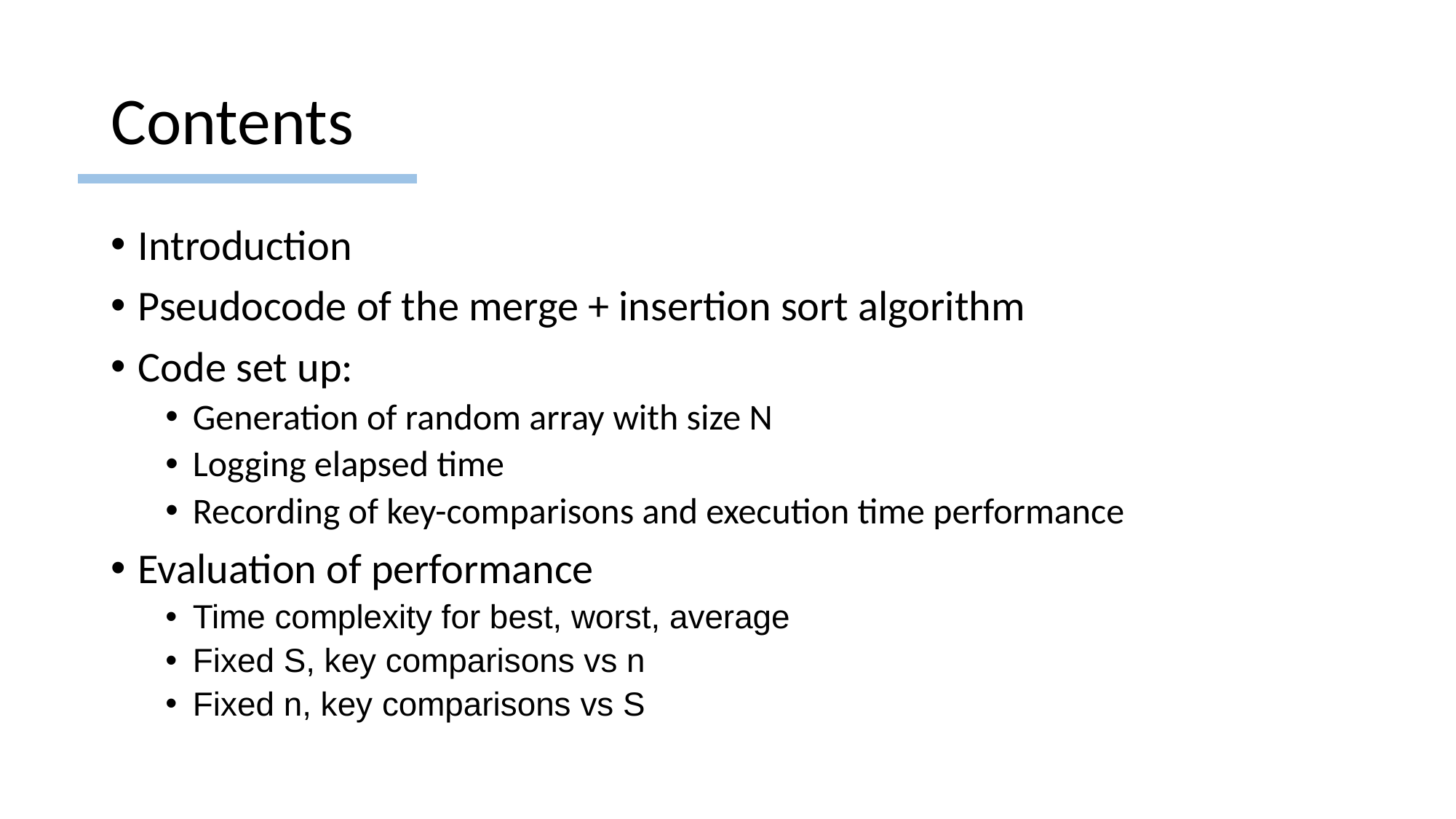

# Contents
Introduction
Pseudocode of the merge + insertion sort algorithm
Code set up:
Generation of random array with size N
Logging elapsed time
Recording of key-comparisons and execution time performance
Evaluation of performance
Time complexity for best, worst, average
Fixed S, key comparisons vs n
Fixed n, key comparisons vs S